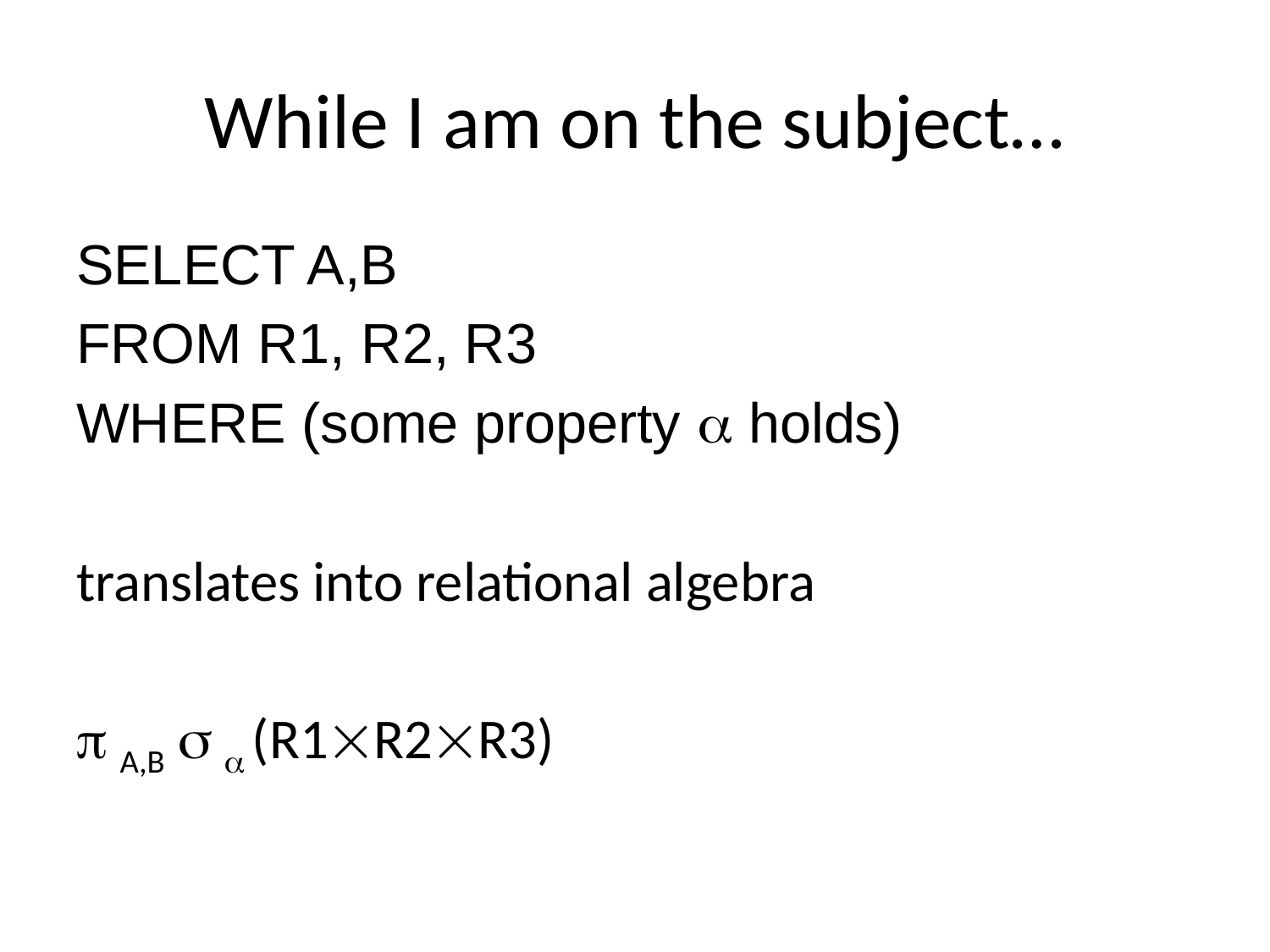

# While I am on the subject…
SELECT A,B
FROM R1, R2, R3
WHERE (some property α holds)

translates into relational algebra

π A,B σ α (R1×R2×R3)